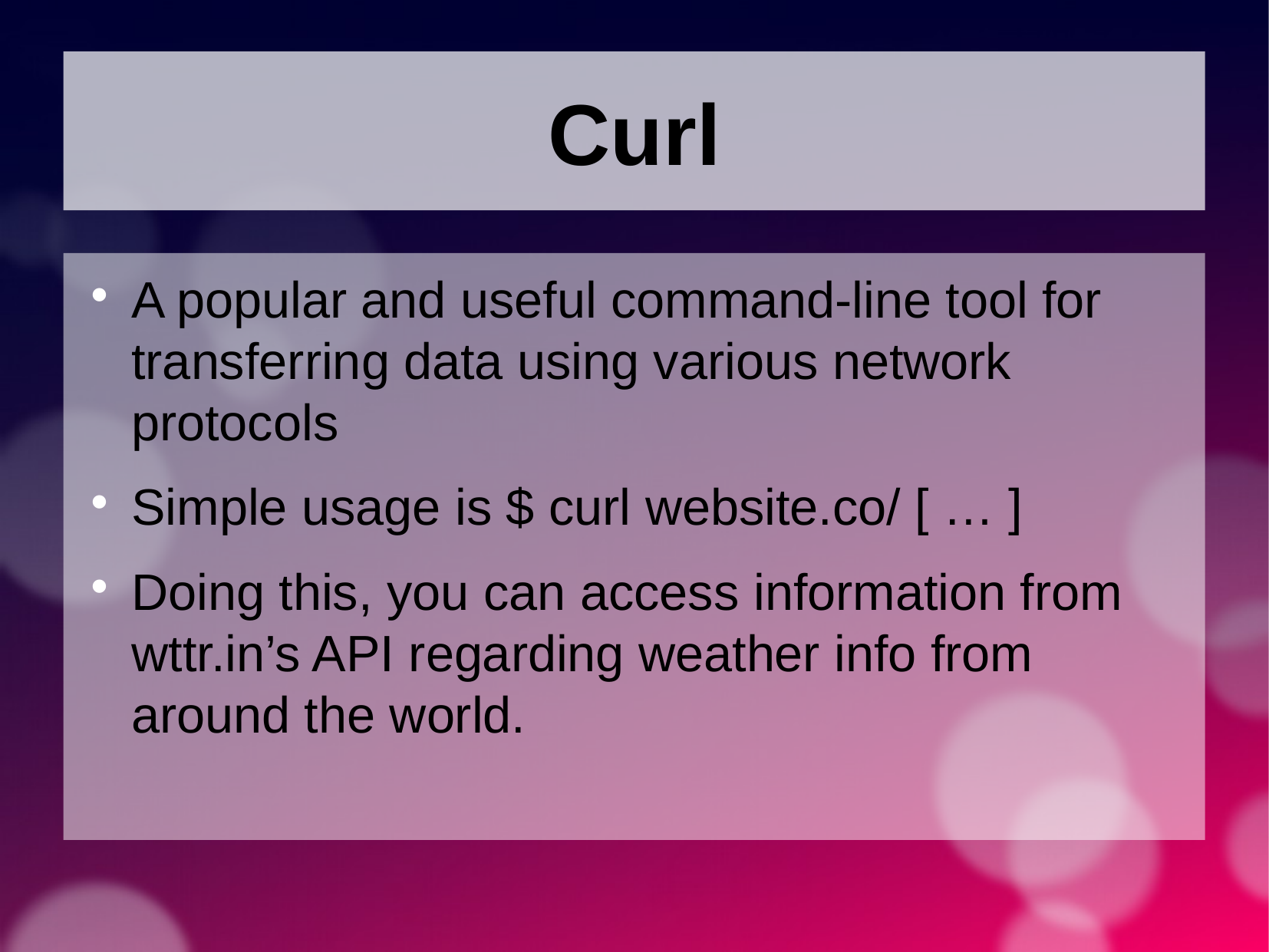

Curl
A popular and useful command-line tool for transferring data using various network protocols
Simple usage is $ curl website.co/ [ … ]
Doing this, you can access information from wttr.in’s API regarding weather info from around the world.